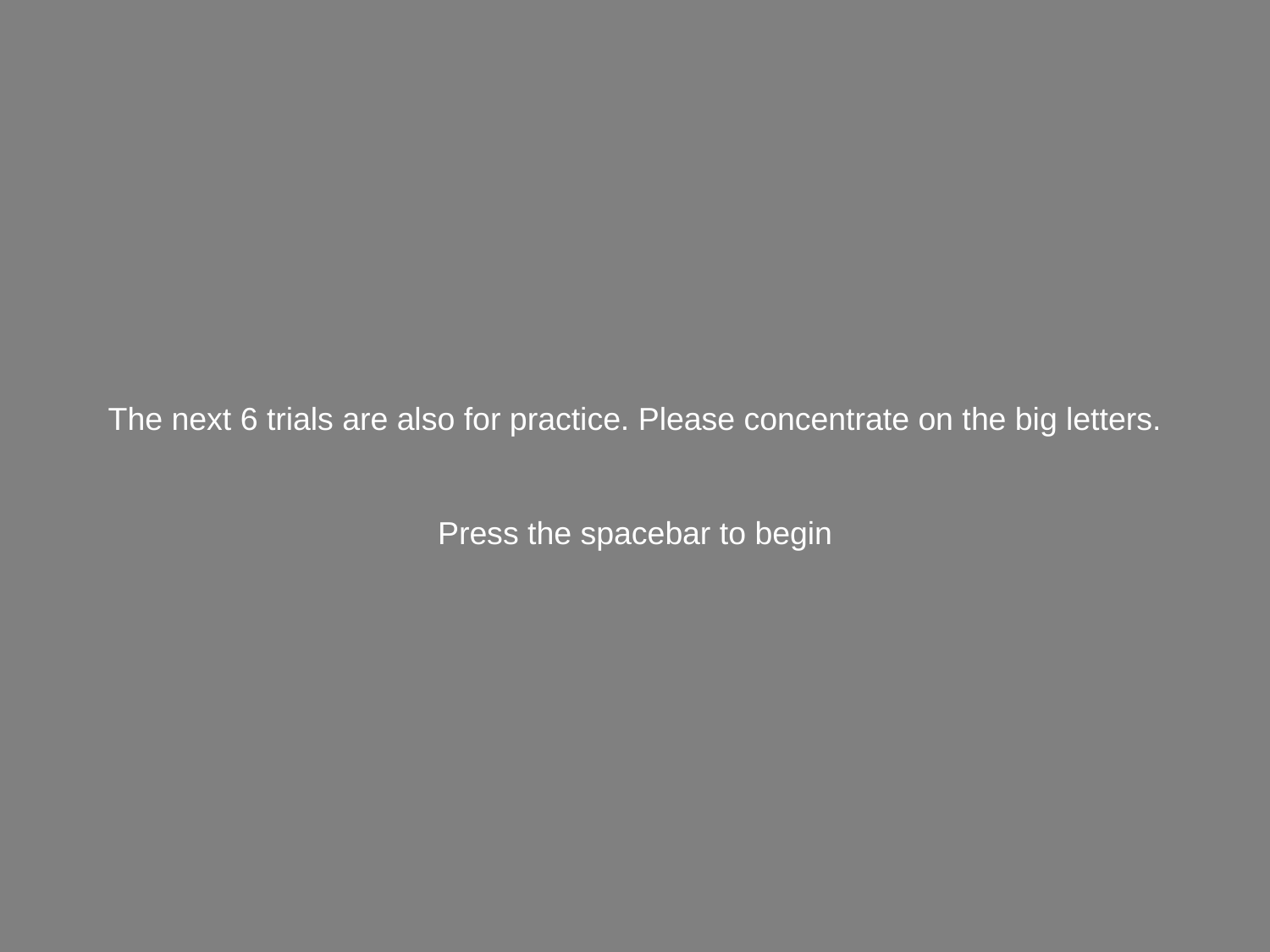

The next 6 trials are also for practice. Please concentrate on the big letters.

Press the spacebar to begin